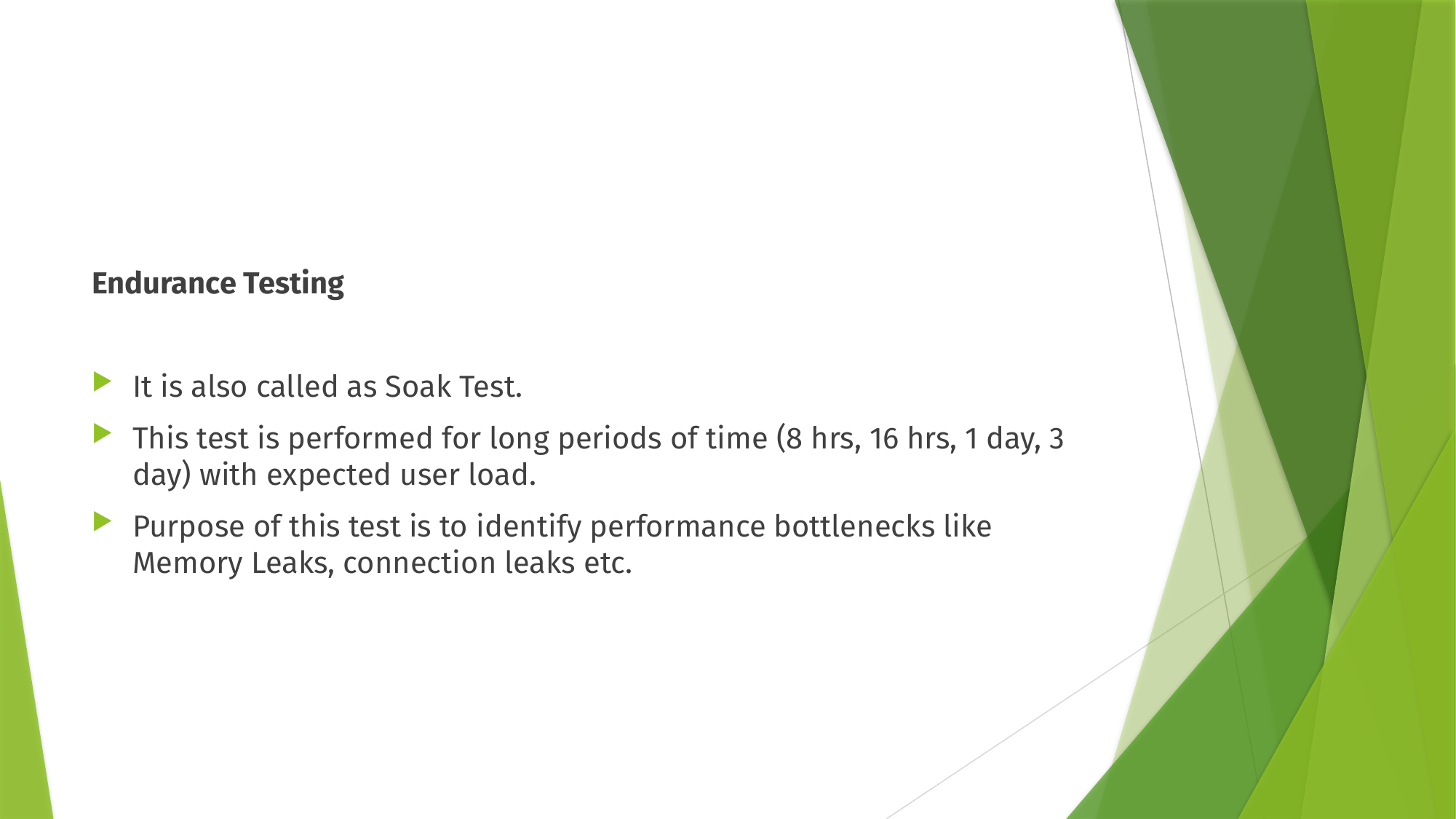

#
Endurance Testing

It is also called as Soak Test.
This test is performed for long periods of time (8 hrs, 16 hrs, 1 day, 3 day) with expected user load.
Purpose of this test is to identify performance bottlenecks like Memory Leaks, connection leaks etc.